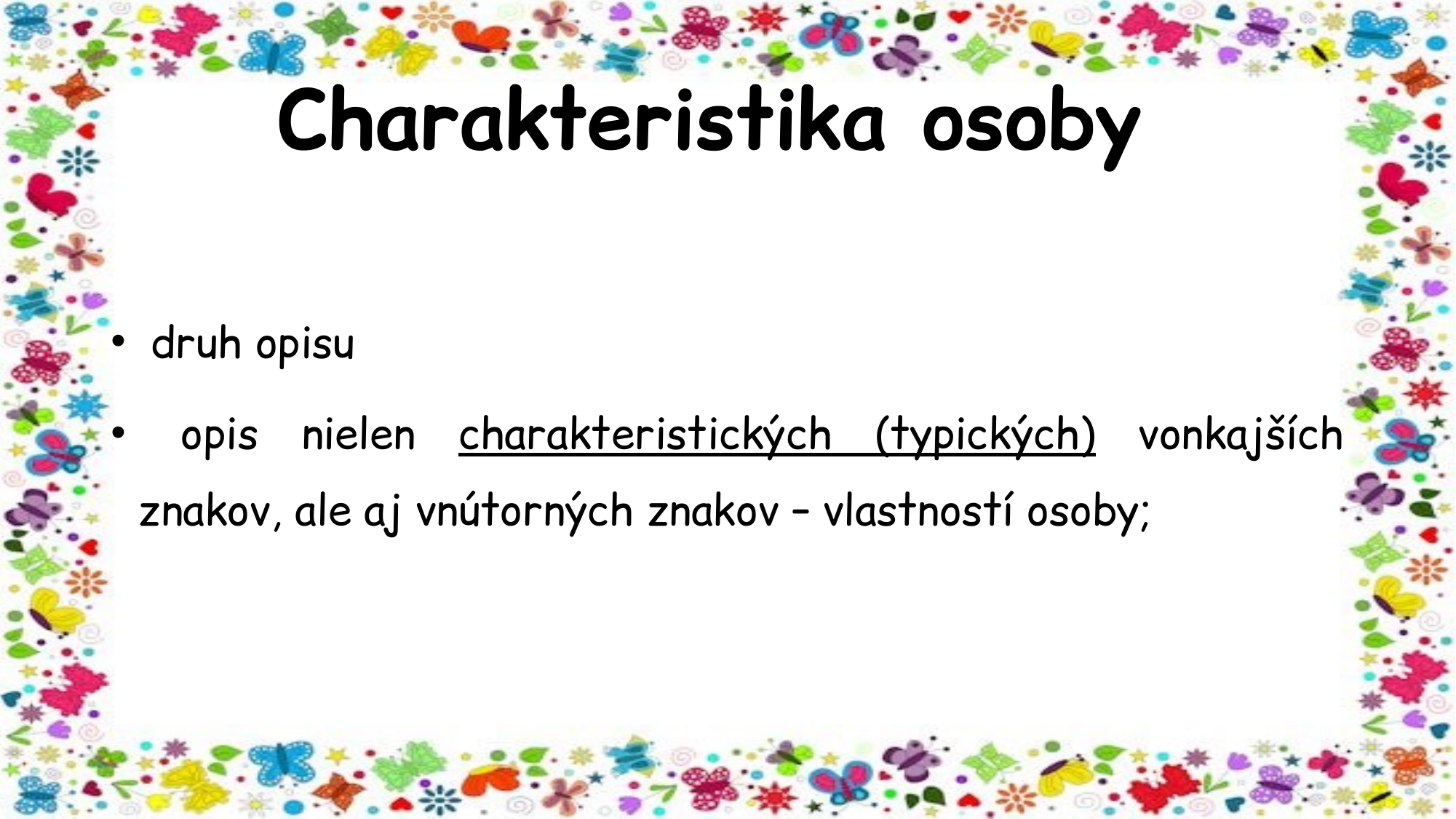

# Charakteristika osoby

 druh opisu
 opis nielen charakteristických (typických) vonkajších znakov, ale aj vnútorných znakov – vlastností osoby;